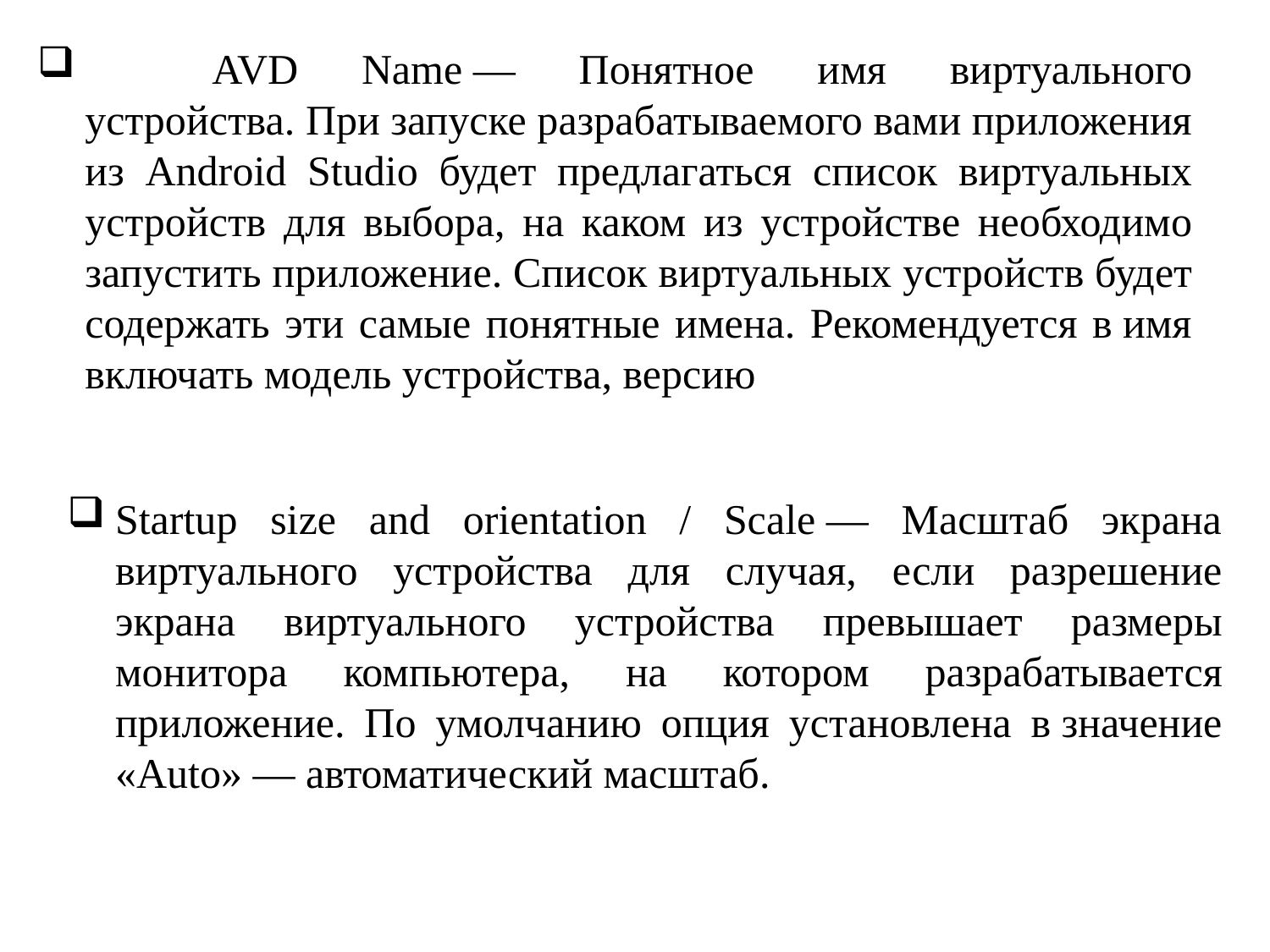

AVD Name — Понятное имя виртуального устройства. При запуске разрабатываемого вами приложения из Android Studio будет предлагаться список виртуальных устройств для выбора, на каком из устройстве необходимо запустить приложение. Список виртуальных устройств будет содержать эти самые понятные имена. Рекомендуется в имя включать модель устройства, версию
Startup size and orientation / Scale — Масштаб экрана виртуального устройства для случая, если разрешение экрана виртуального устройства превышает размеры монитора компьютера, на котором разрабатывается приложение. По умолчанию опция установлена в значение «Auto» — автоматический масштаб.